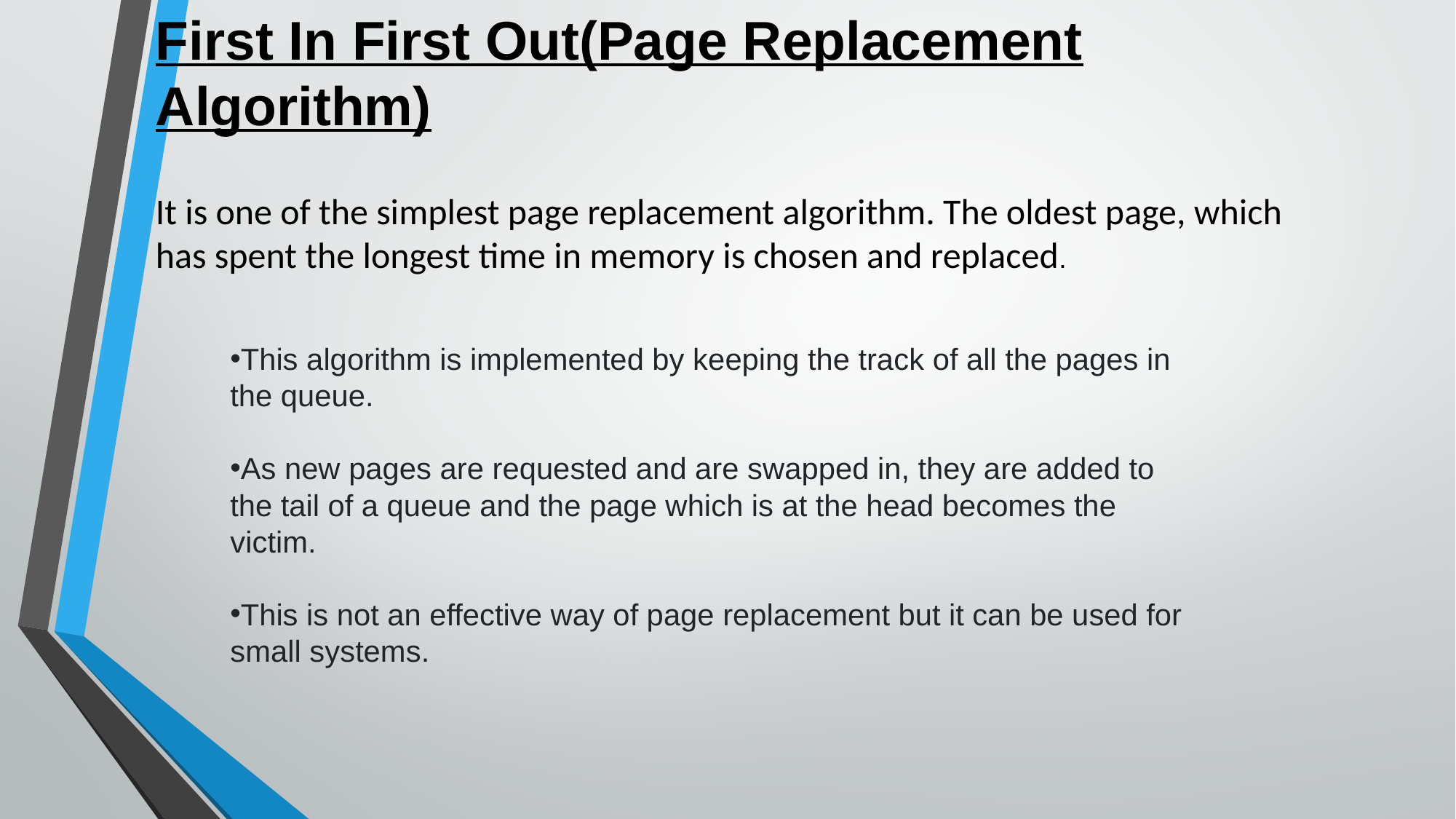

First In First Out(Page Replacement Algorithm)
It is one of the simplest page replacement algorithm. The oldest page, which has spent the longest time in memory is chosen and replaced.
This algorithm is implemented by keeping the track of all the pages in the queue.

As new pages are requested and are swapped in, they are added to the tail of a queue and the page which is at the head becomes the victim.

This is not an effective way of page replacement but it can be used for small systems.